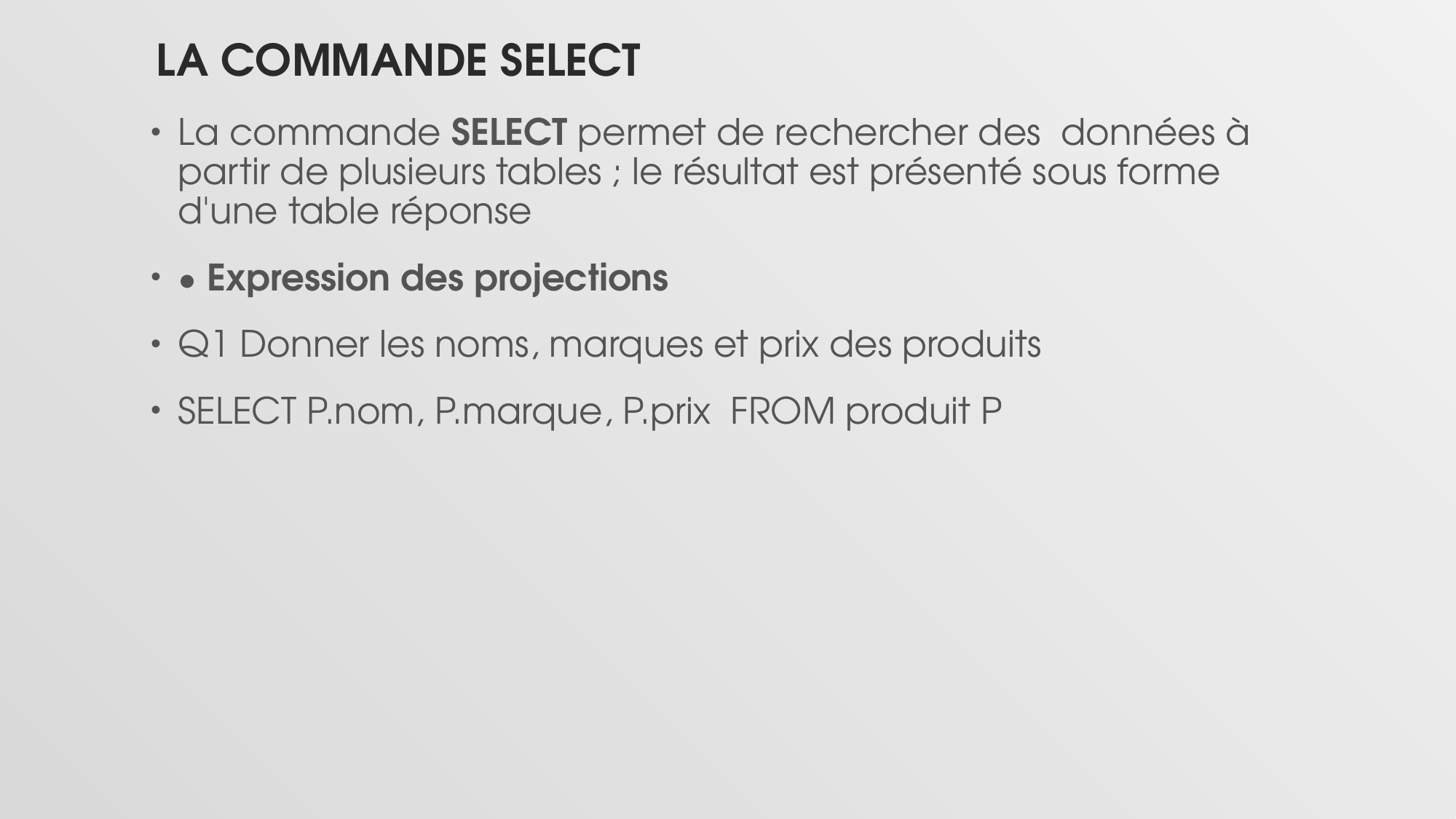

# LA COMMANDE SELECT
La commande SELECT permet de rechercher des  données à partir de plusieurs tables ; le résultat est présenté sous forme d'une table réponse
• Expression des projections
Q1 Donner les noms, marques et prix des produits
SELECT P.nom, P.marque, P.prix  FROM produit P